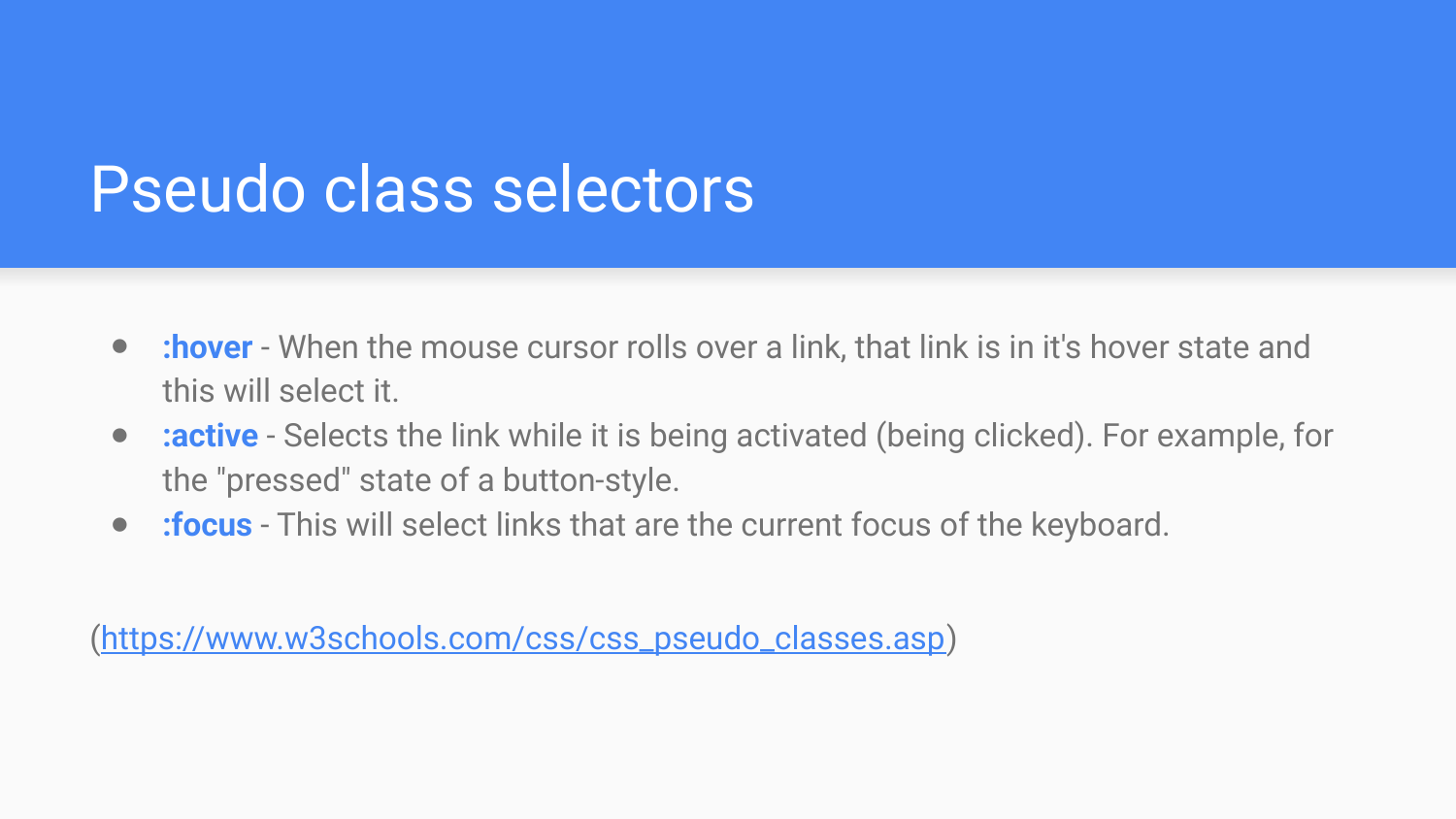

# Pseudo class selectors
:hover - When the mouse cursor rolls over a link, that link is in it's hover state and this will select it.
:active - Selects the link while it is being activated (being clicked). For example, for the "pressed" state of a button-style.
:focus - This will select links that are the current focus of the keyboard.
(https://www.w3schools.com/css/css_pseudo_classes.asp)